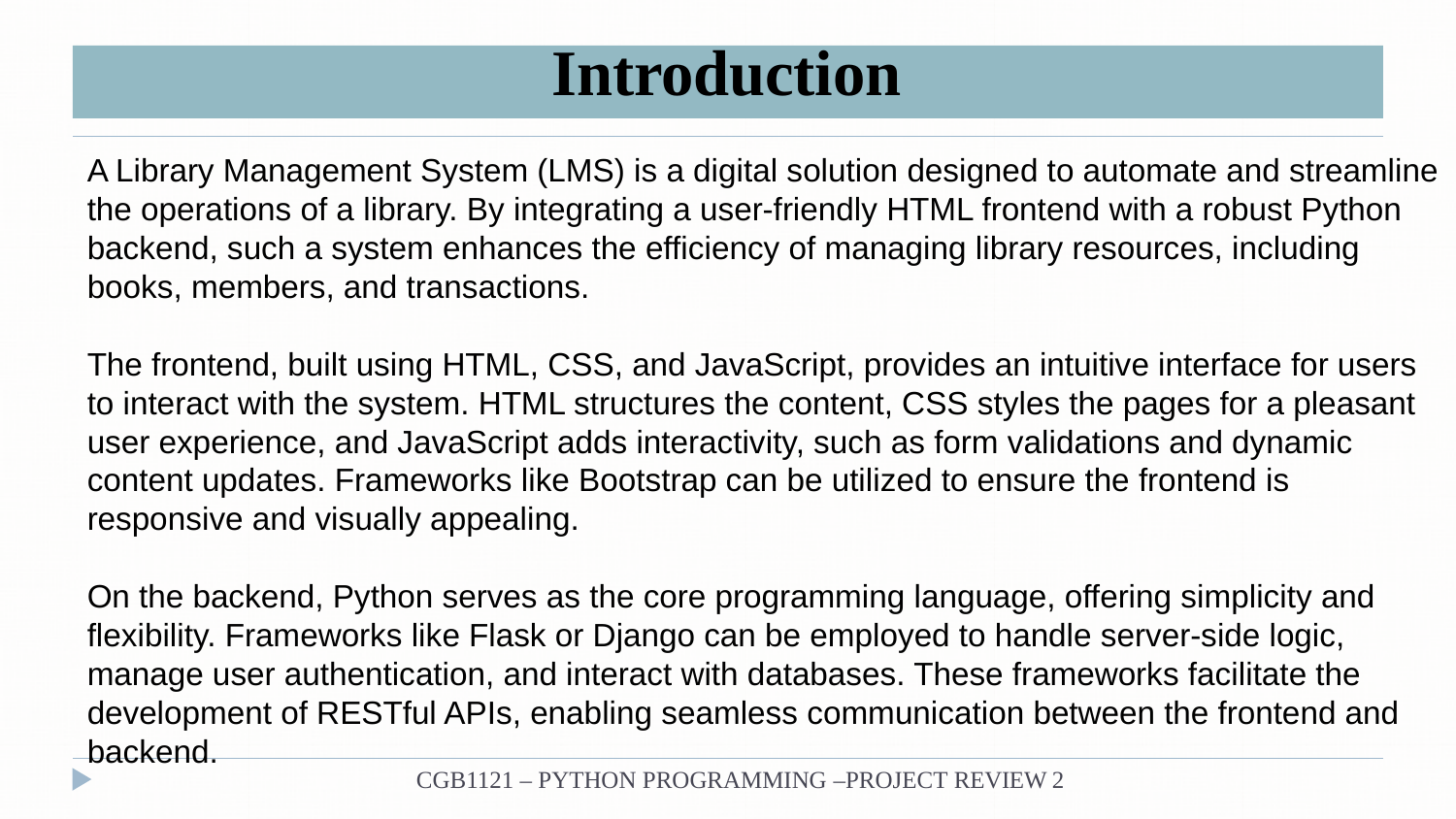

# Introduction

A Library Management System (LMS) is a digital solution designed to automate and streamline the operations of a library. By integrating a user-friendly HTML frontend with a robust Python backend, such a system enhances the efficiency of managing library resources, including books, members, and transactions.

The frontend, built using HTML, CSS, and JavaScript, provides an intuitive interface for users to interact with the system. HTML structures the content, CSS styles the pages for a pleasant user experience, and JavaScript adds interactivity, such as form validations and dynamic content updates. Frameworks like Bootstrap can be utilized to ensure the frontend is responsive and visually appealing.

On the backend, Python serves as the core programming language, offering simplicity and flexibility. Frameworks like Flask or Django can be employed to handle server-side logic, manage user authentication, and interact with databases. These frameworks facilitate the development of RESTful APIs, enabling seamless communication between the frontend and backend.
5
CGB1121 – PYTHON PROGRAMMING –PROJECT REVIEW 2